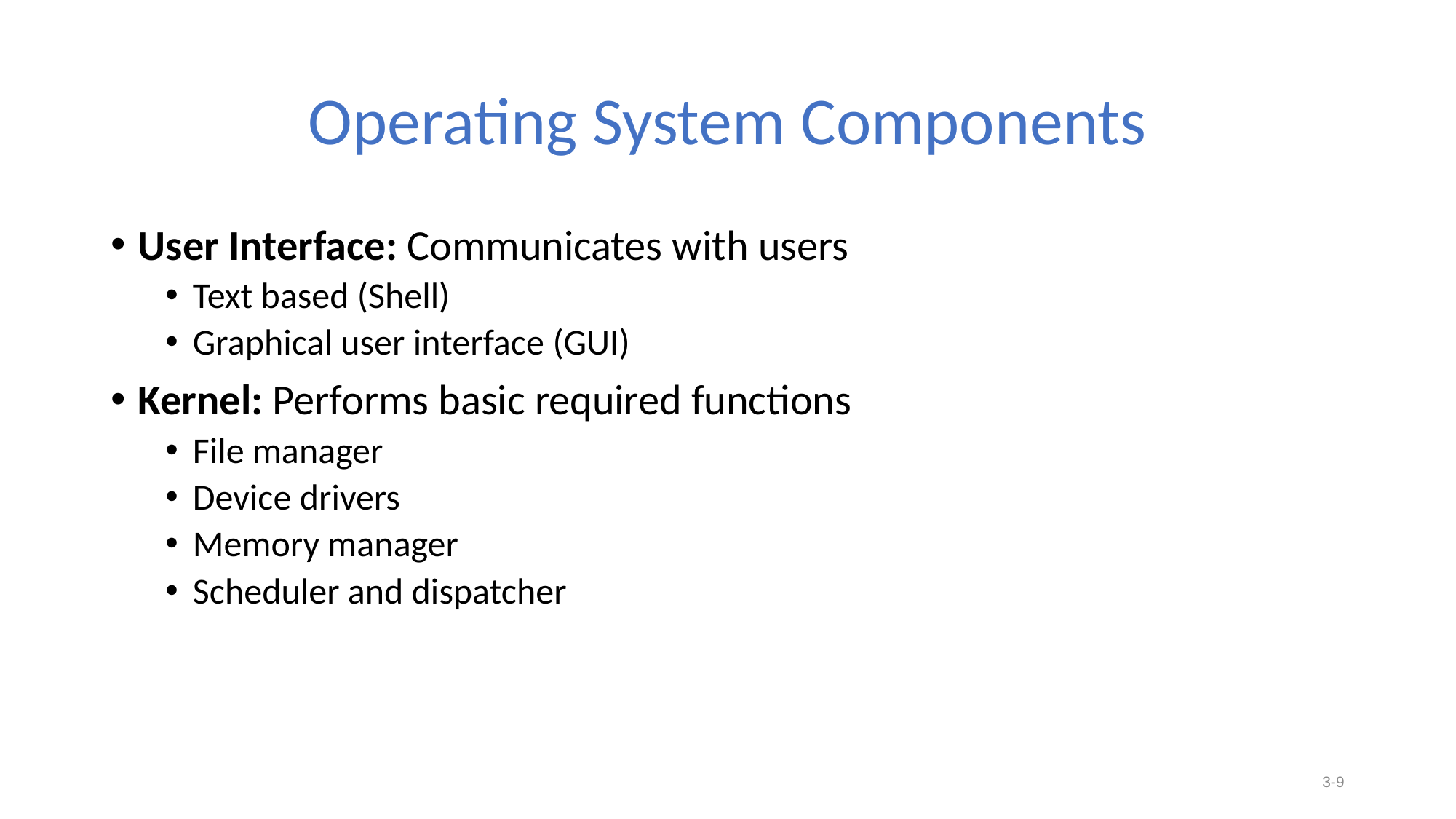

# Operating System Components
User Interface: Communicates with users
Text based (Shell)
Graphical user interface (GUI)
Kernel: Performs basic required functions
File manager
Device drivers
Memory manager
Scheduler and dispatcher
3-9